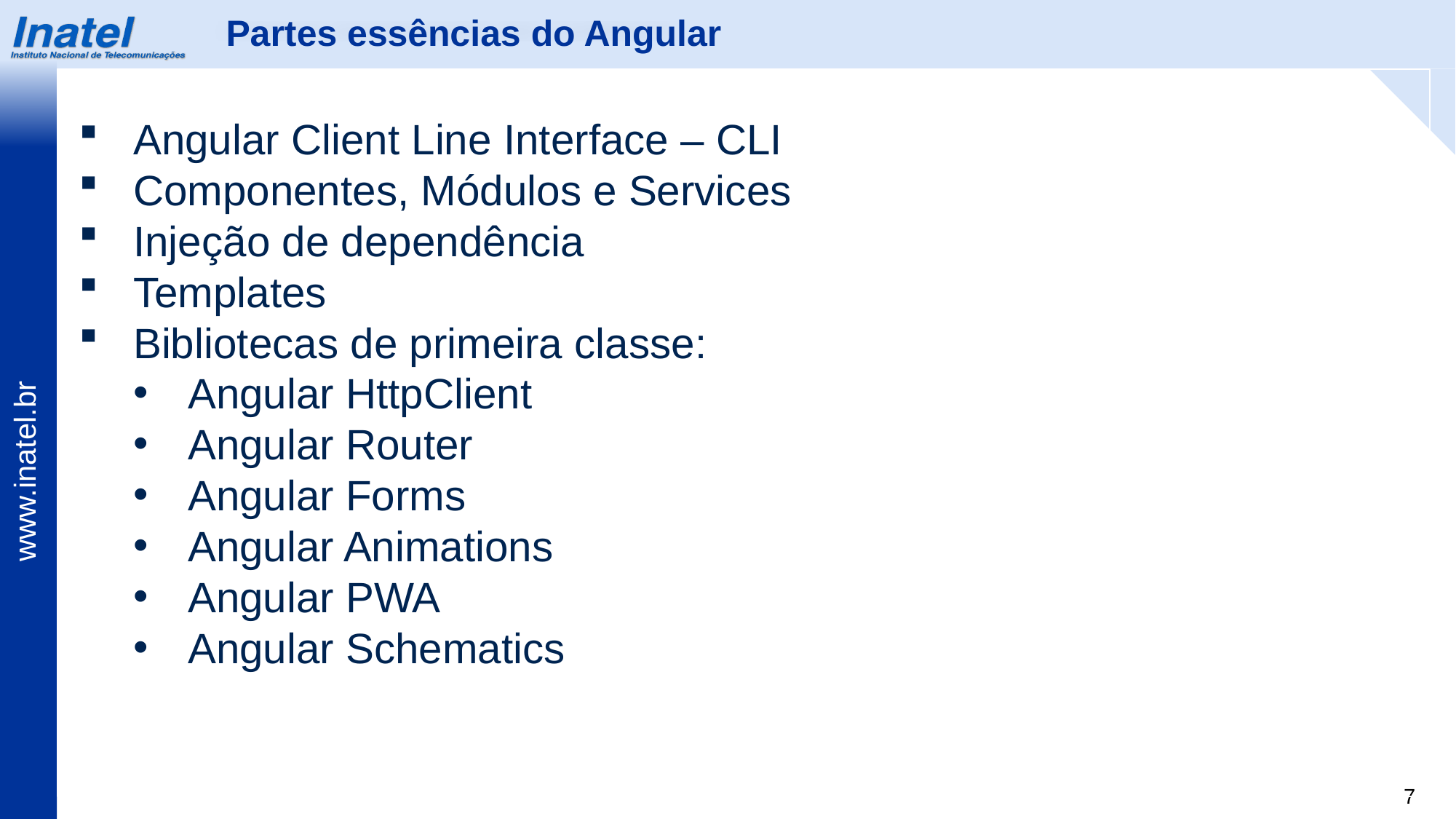

Partes essências do Angular
Angular Client Line Interface – CLI
Componentes, Módulos e Services
Injeção de dependência
Templates
Bibliotecas de primeira classe:
Angular HttpClient
Angular Router
Angular Forms
Angular Animations
Angular PWA
Angular Schematics